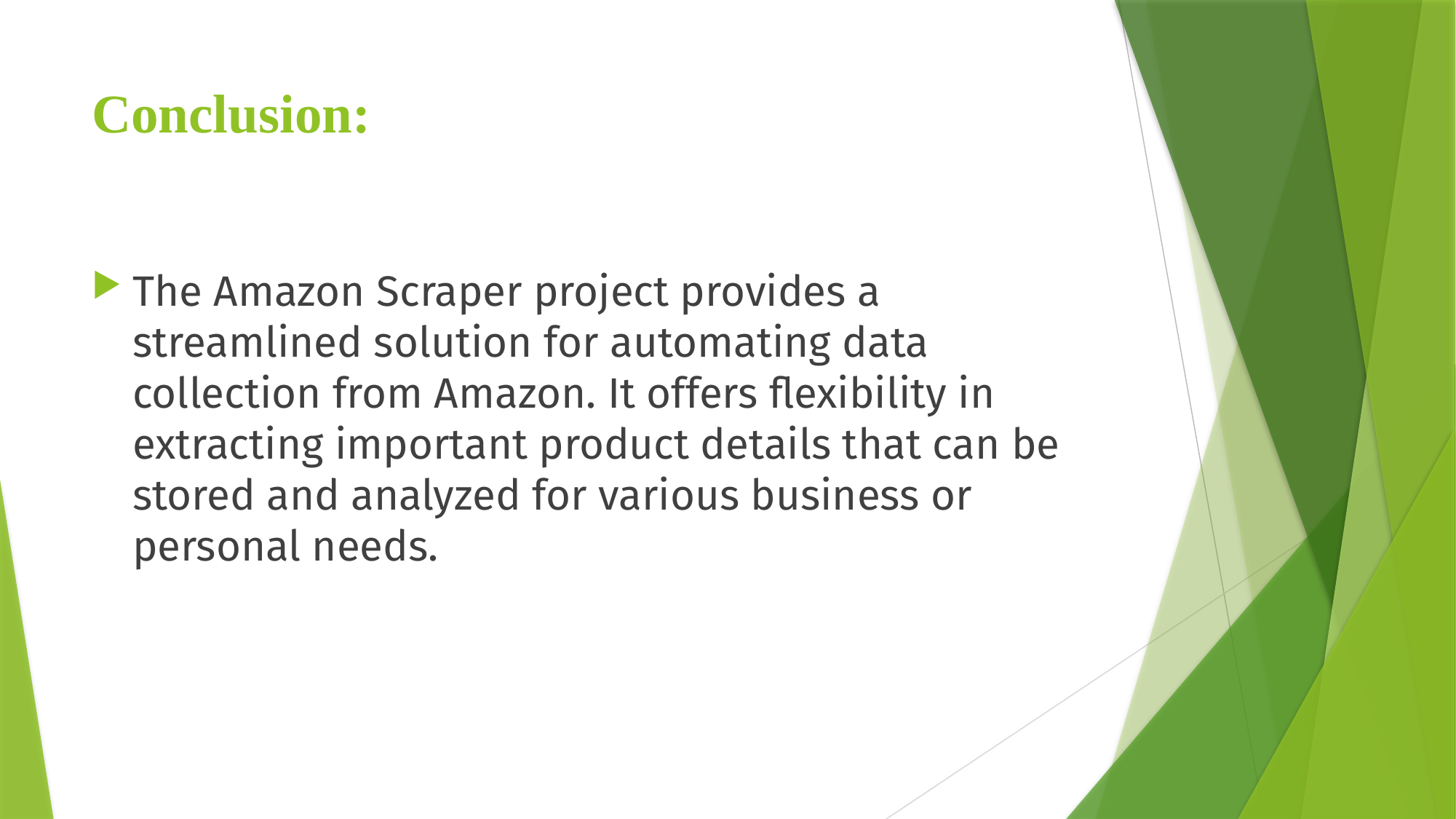

# Conclusion:
The Amazon Scraper project provides a streamlined solution for automating data collection from Amazon. It offers flexibility in extracting important product details that can be stored and analyzed for various business or personal needs.